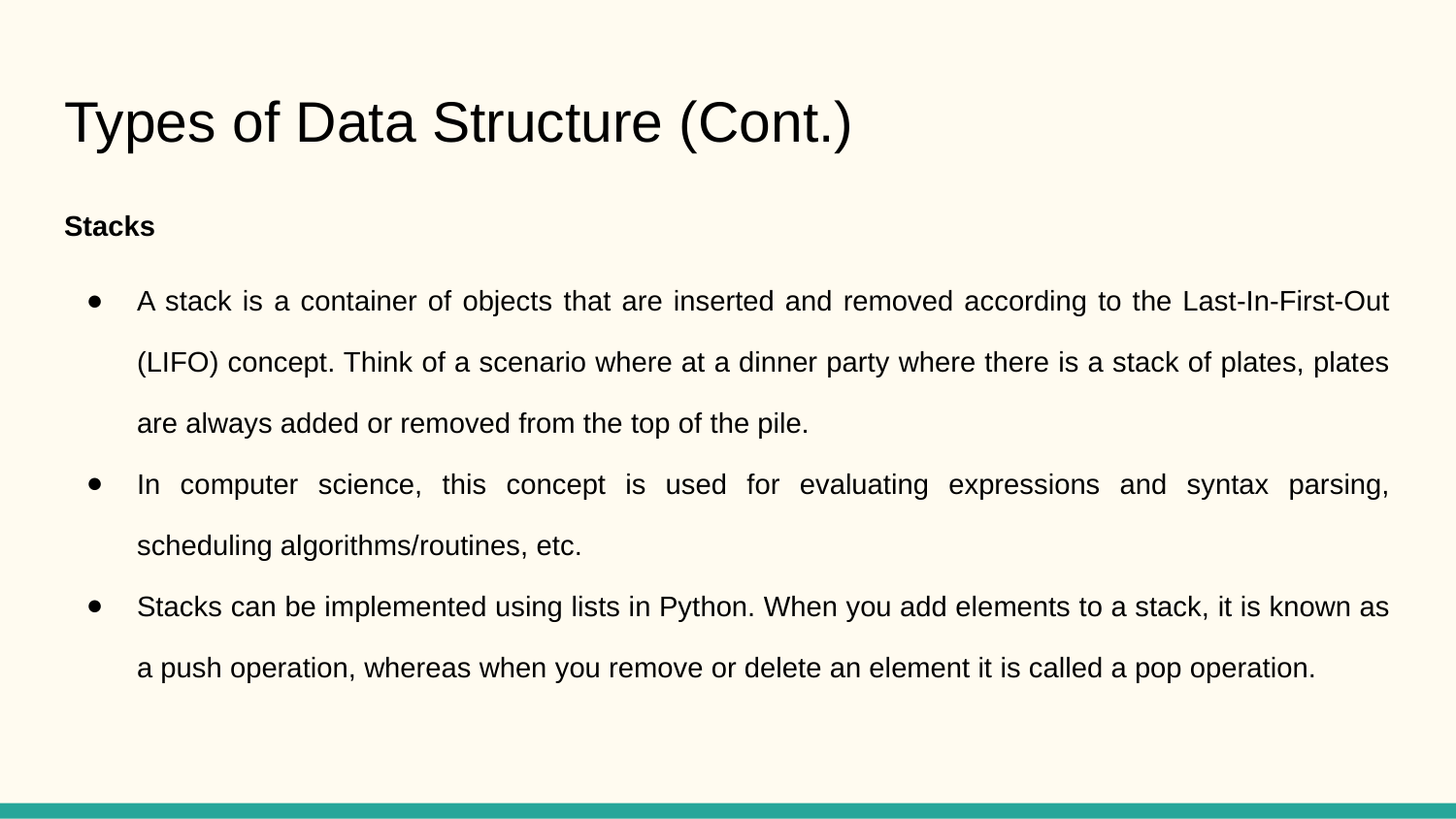

# Types of Data Structure (Cont.)
Stacks
A stack is a container of objects that are inserted and removed according to the Last-In-First-Out (LIFO) concept. Think of a scenario where at a dinner party where there is a stack of plates, plates are always added or removed from the top of the pile.
In computer science, this concept is used for evaluating expressions and syntax parsing, scheduling algorithms/routines, etc.
Stacks can be implemented using lists in Python. When you add elements to a stack, it is known as a push operation, whereas when you remove or delete an element it is called a pop operation.